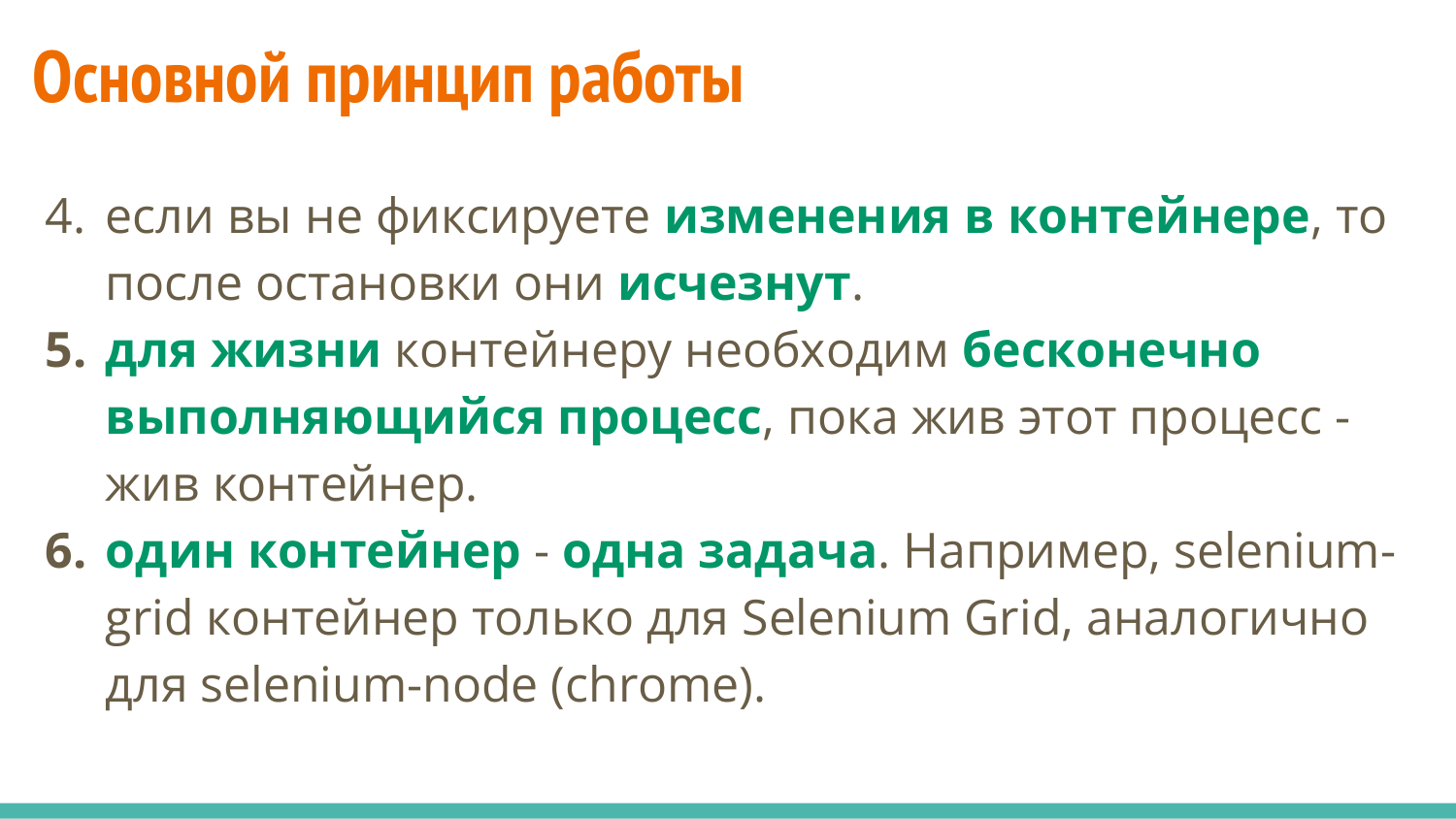

# Основной принцип работы
если вы не фиксируете изменения в контейнере, то после остановки они исчезнут.
для жизни контейнеру необходим бесконечно выполняющийся процесс, пока жив этот процесс - жив контейнер.
один контейнер - одна задача. Например, selenium-grid контейнер только для Selenium Grid, аналогично для selenium-node (chrome).